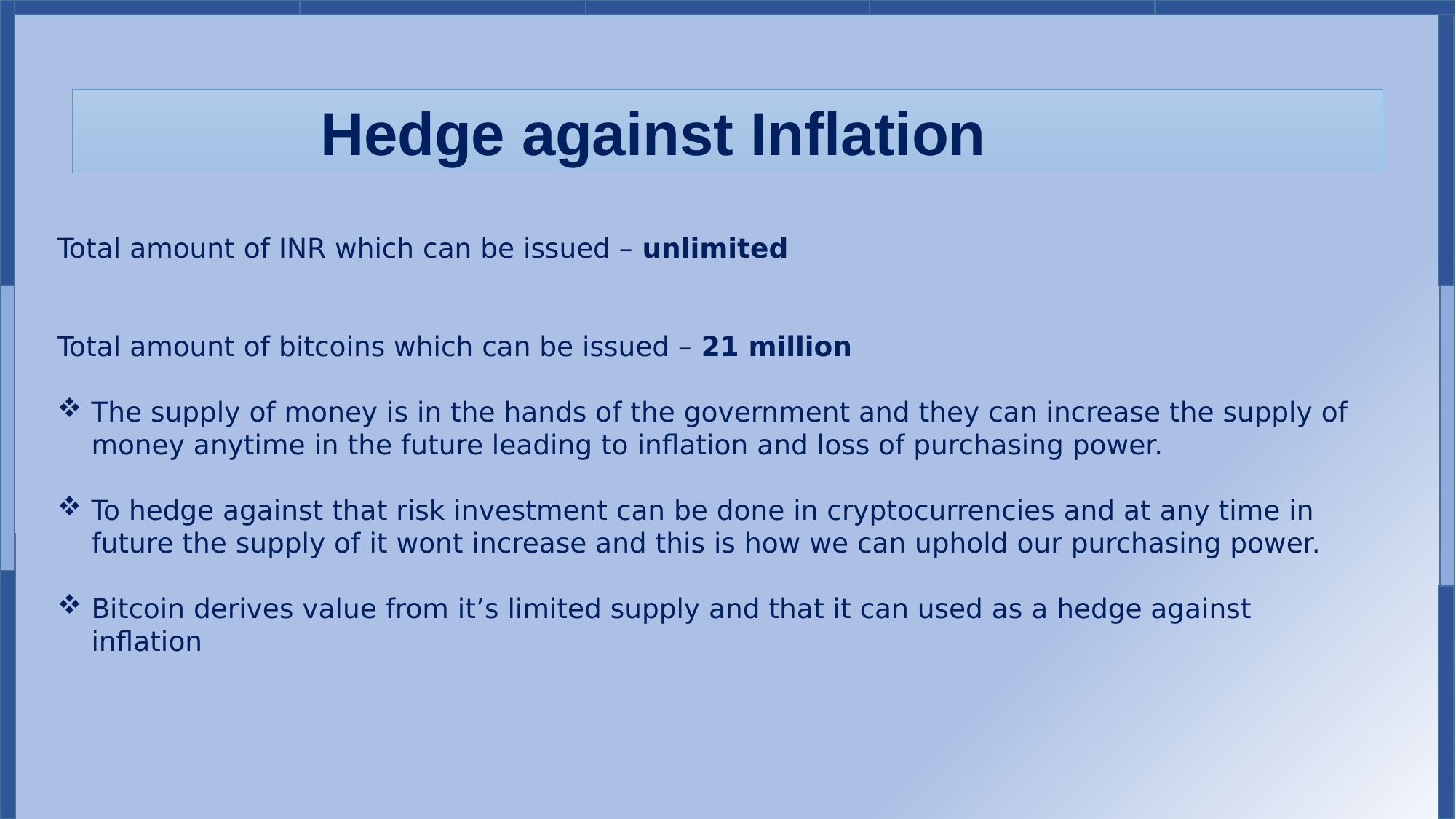

Hedge against Inflation
Total amount of INR which can be issued – unlimited

Total amount of bitcoins which can be issued – 21 million

The supply of money is in the hands of the government and they can increase the supply of money anytime in the future leading to inflation and loss of purchasing power.

To hedge against that risk investment can be done in cryptocurrencies and at any time in future the supply of it wont increase and this is how we can uphold our purchasing power.

Bitcoin derives value from it’s limited supply and that it can used as a hedge against inflation